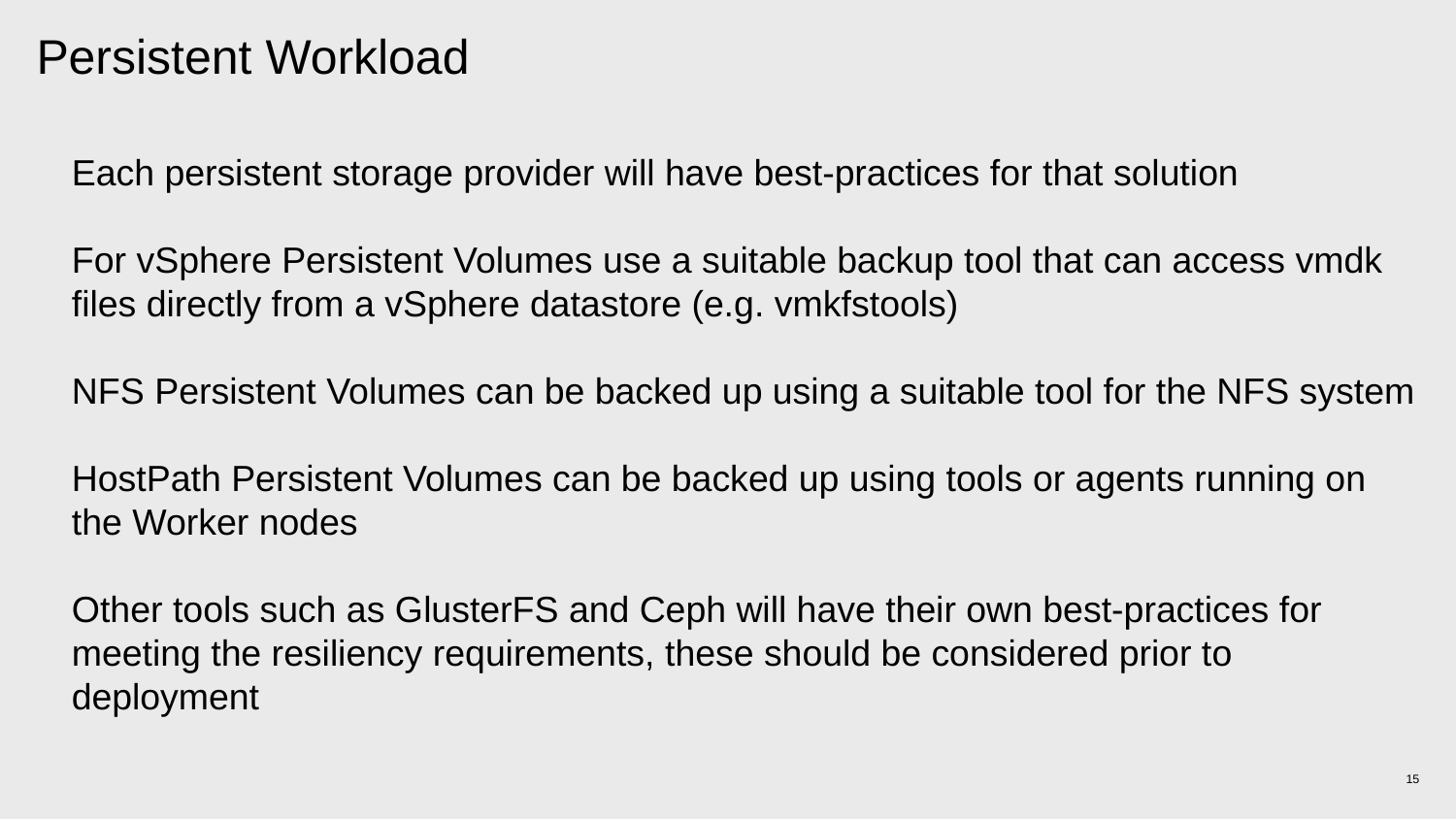

# Persistent Workload
Each persistent storage provider will have best-practices for that solution

For vSphere Persistent Volumes use a suitable backup tool that can access vmdk files directly from a vSphere datastore (e.g. vmkfstools)
NFS Persistent Volumes can be backed up using a suitable tool for the NFS system

HostPath Persistent Volumes can be backed up using tools or agents running on the Worker nodes

Other tools such as GlusterFS and Ceph will have their own best-practices for meeting the resiliency requirements, these should be considered prior to deployment

15